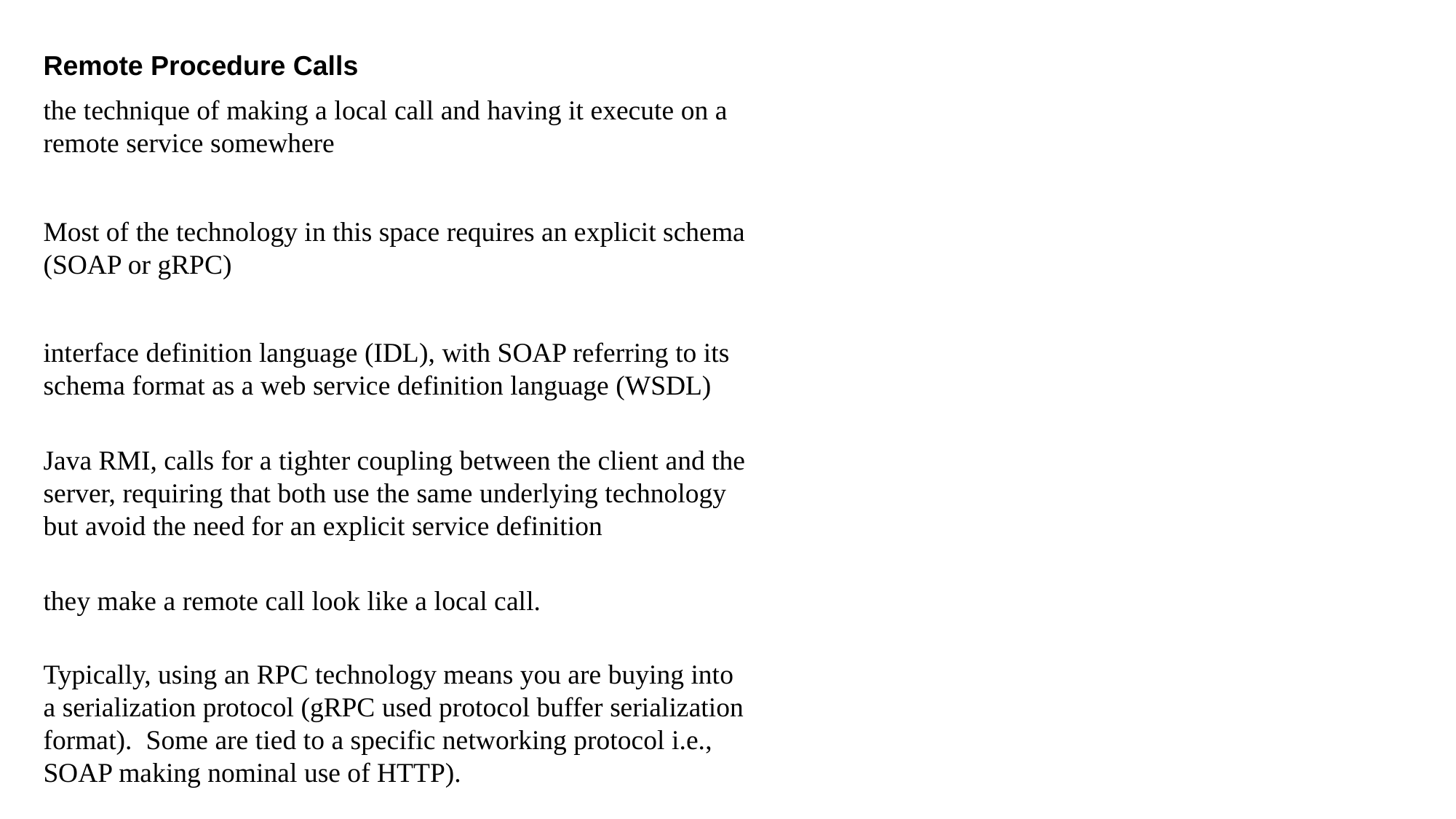

Remote Procedure Calls
the technique of making a local call and having it execute on a remote service somewhere
Most of the technology in this space requires an explicit schema (SOAP or gRPC)
interface definition language (IDL), with SOAP referring to its schema format as a web service definition language (WSDL)
Java RMI, calls for a tighter coupling between the client and the server, requiring that both use the same underlying technology but avoid the need for an explicit service definition
they make a remote call look like a local call.
Typically, using an RPC technology means you are buying into a serialization protocol (gRPC used protocol buffer serialization format).  Some are tied to a specific networking protocol i.e., SOAP making nominal use of HTTP).